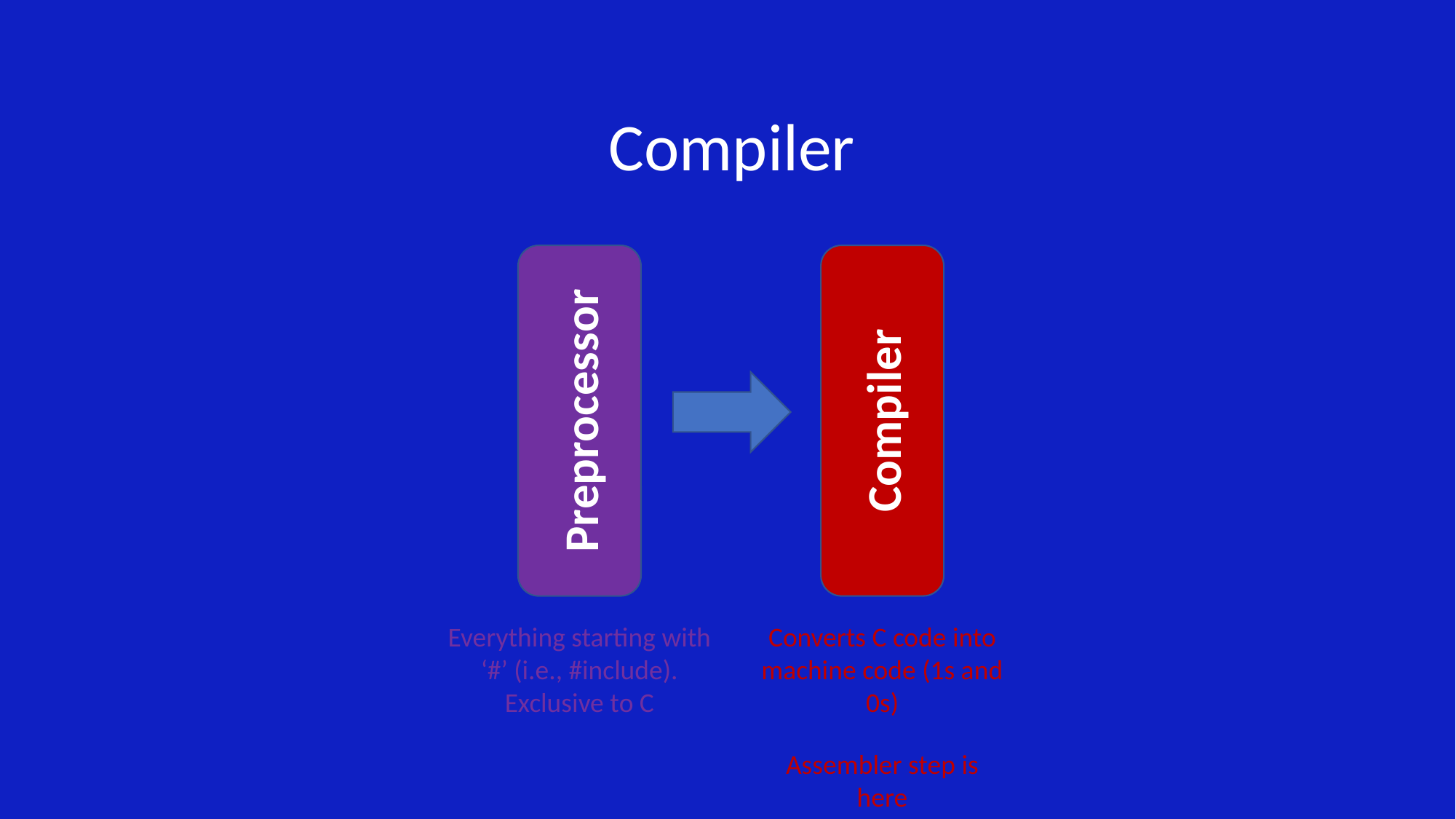

# Compiler

Preprocessor
Compiler
Everything starting with ‘#’ (i.e., #include). Exclusive to C
Converts C code into machine code (1s and 0s)
Assembler step is here